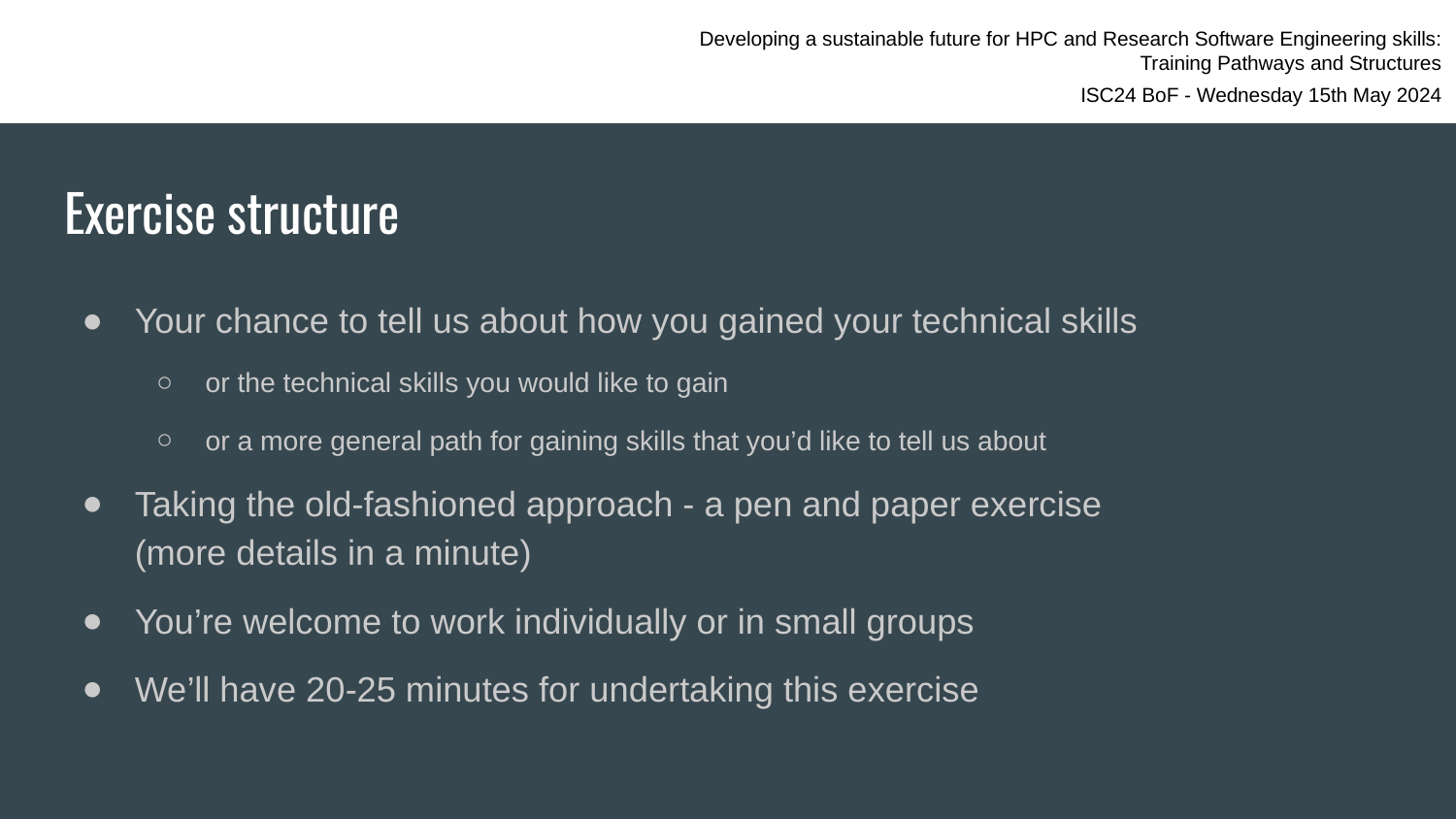

Developing a sustainable future for HPC and Research Software Engineering skills:
Training Pathways and Structures

ISC24 BoF - Wednesday 15th May 2024
# Exercise structure
Your chance to tell us about how you gained your technical skills
or the technical skills you would like to gain
or a more general path for gaining skills that you’d like to tell us about
Taking the old-fashioned approach - a pen and paper exercise (more details in a minute)
You’re welcome to work individually or in small groups
We’ll have 20-25 minutes for undertaking this exercise